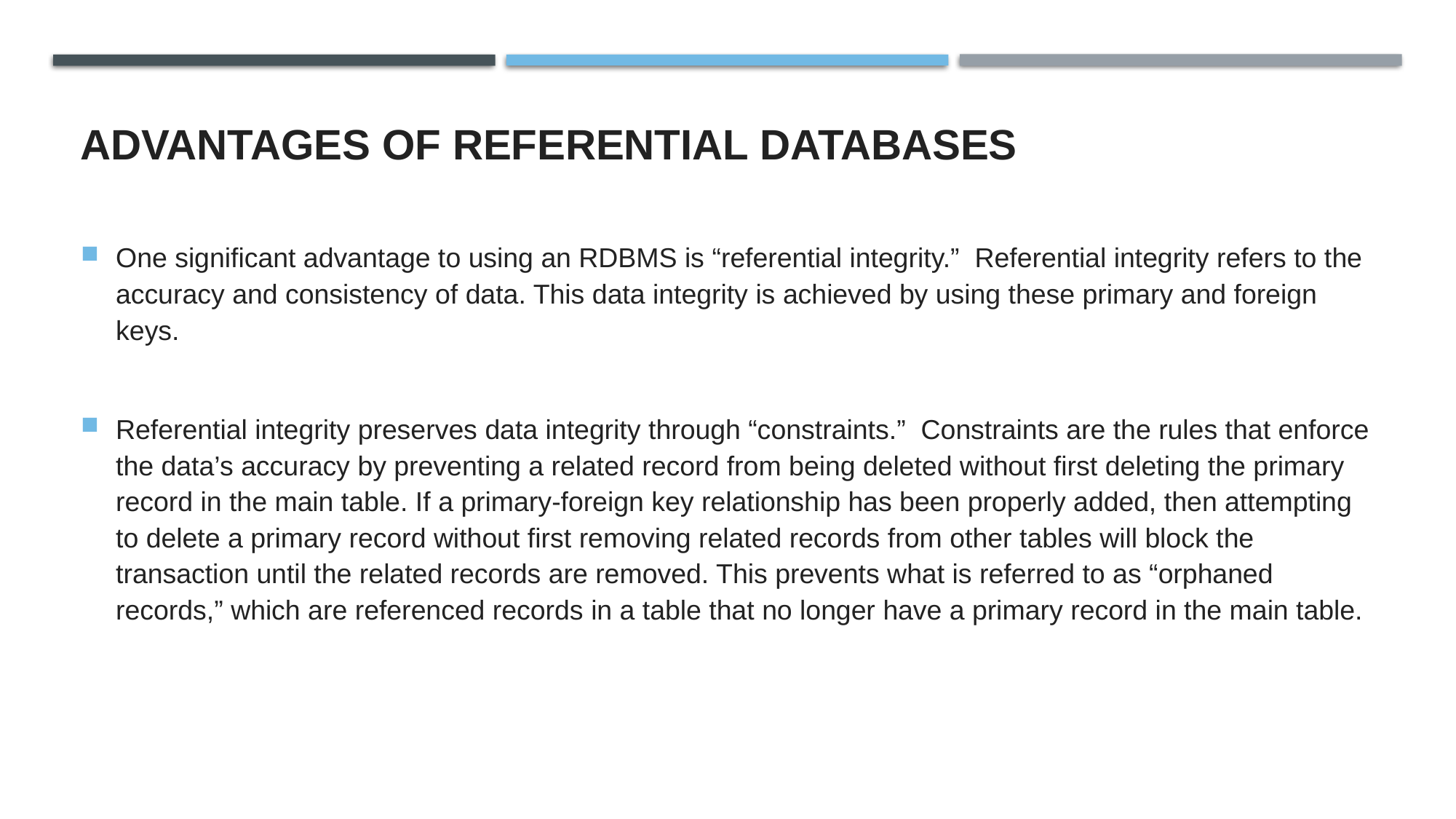

# Advantages of referential databases
One significant advantage to using an RDBMS is “referential integrity.”  Referential integrity refers to the accuracy and consistency of data. This data integrity is achieved by using these primary and foreign keys.

Referential integrity preserves data integrity through “constraints.”  Constraints are the rules that enforce the data’s accuracy by preventing a related record from being deleted without first deleting the primary record in the main table. If a primary-foreign key relationship has been properly added, then attempting to delete a primary record without first removing related records from other tables will block the transaction until the related records are removed. This prevents what is referred to as “orphaned records,” which are referenced records in a table that no longer have a primary record in the main table.